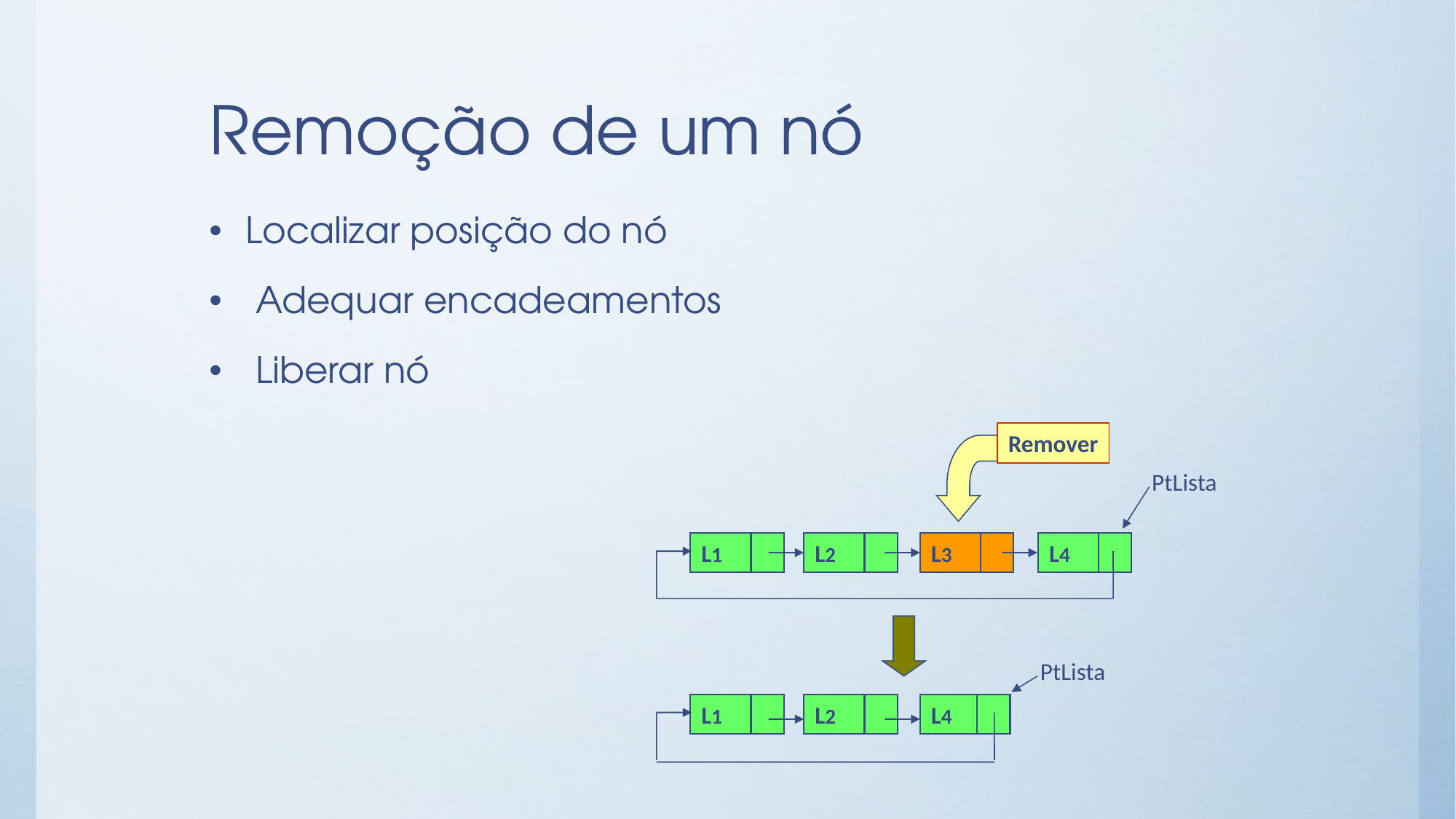

# Remoção de um nó
Localizar posição do nó
 Adequar encadeamentos
 Liberar nó
Remover

PtLista

L1

L2

L3

L4

PtLista

L1

L2

L4